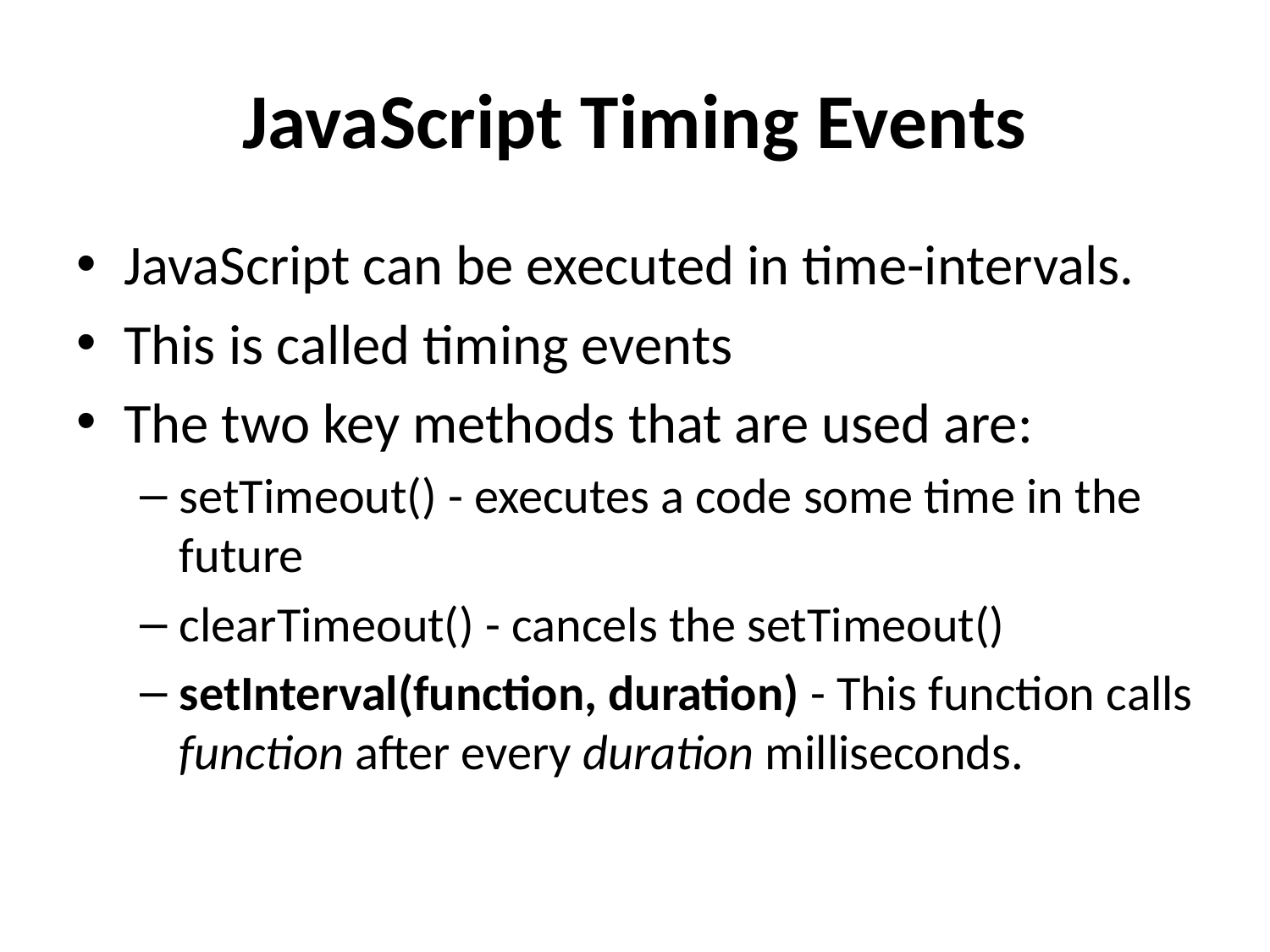

# JavaScript Timing Events
JavaScript can be executed in time-intervals.
This is called timing events
The two key methods that are used are:
setTimeout() - executes a code some time in the future
clearTimeout() - cancels the setTimeout()
setInterval(function, duration) - This function calls function after every duration milliseconds.